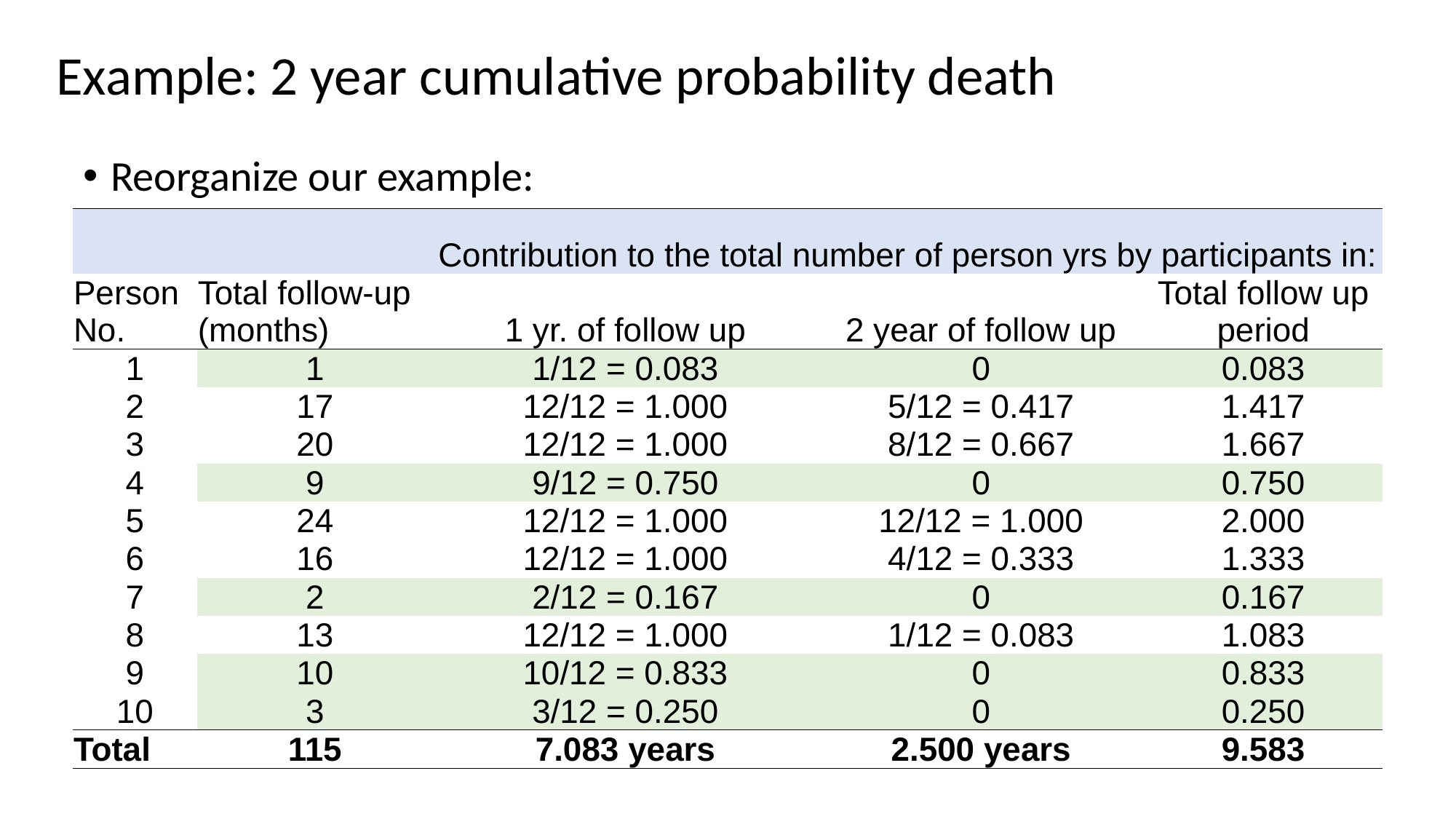

# Example: 2 year cumulative probability death
Reorganize our example:
|  |  | Contribution to the total number of person yrs by participants in: |  |  |
| --- | --- | --- | --- | --- |
| Person No. | Total follow-up (months) | 1 yr. of follow up | 2 year of follow up | Total follow up period |
| 1 | 1 | 1/12 = 0.083 | 0 | 0.083 |
| 2 | 17 | 12/12 = 1.000 | 5/12 = 0.417 | 1.417 |
| 3 | 20 | 12/12 = 1.000 | 8/12 = 0.667 | 1.667 |
| 4 | 9 | 9/12 = 0.750 | 0 | 0.750 |
| 5 | 24 | 12/12 = 1.000 | 12/12 = 1.000 | 2.000 |
| 6 | 16 | 12/12 = 1.000 | 4/12 = 0.333 | 1.333 |
| 7 | 2 | 2/12 = 0.167 | 0 | 0.167 |
| 8 | 13 | 12/12 = 1.000 | 1/12 = 0.083 | 1.083 |
| 9 | 10 | 10/12 = 0.833 | 0 | 0.833 |
| 10 | 3 | 3/12 = 0.250 | 0 | 0.250 |
| Total | 115 | 7.083 years | 2.500 years | 9.583 |